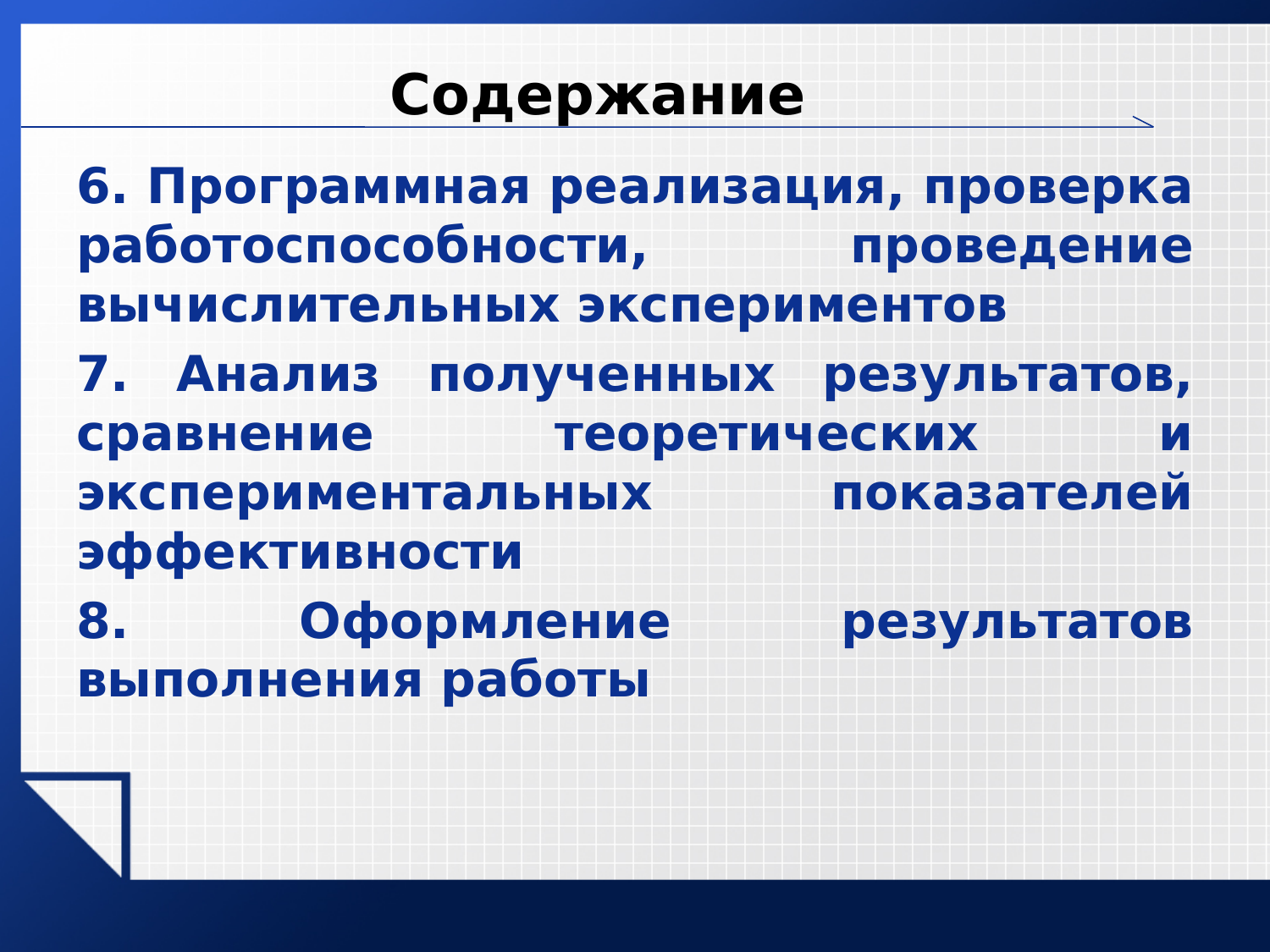

# Содержание
6. Программная реализация, проверка работоспособности, проведение вычислительных экспериментов
7. Анализ полученных результатов, сравнение теоретических и экспериментальных показателей эффективности
8. Оформление результатов выполнения работы